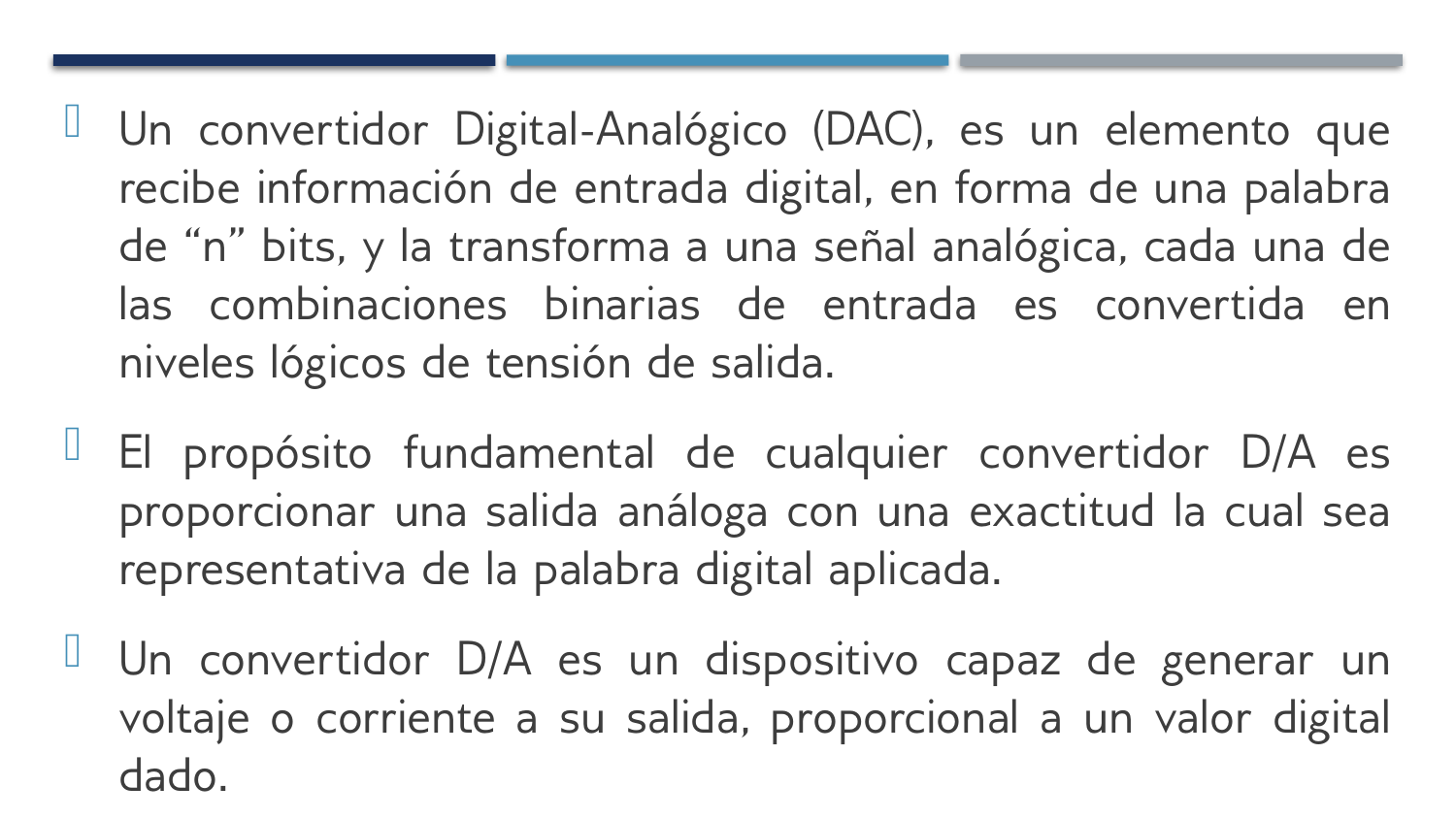

# Definición:
Un convertidor Digital-Analógico (DAC), es un elemento que recibe información de entrada digital, en forma de una palabra de “n” bits, y la transforma a una señal analógica, cada una de las combinaciones binarias de entrada es convertida en niveles lógicos de tensión de salida.
El propósito fundamental de cualquier convertidor D/A es proporcionar una salida análoga con una exactitud la cual sea representativa de la palabra digital aplicada.
Un convertidor D/A es un dispositivo capaz de generar un voltaje o corriente a su salida, proporcional a un valor digital dado.